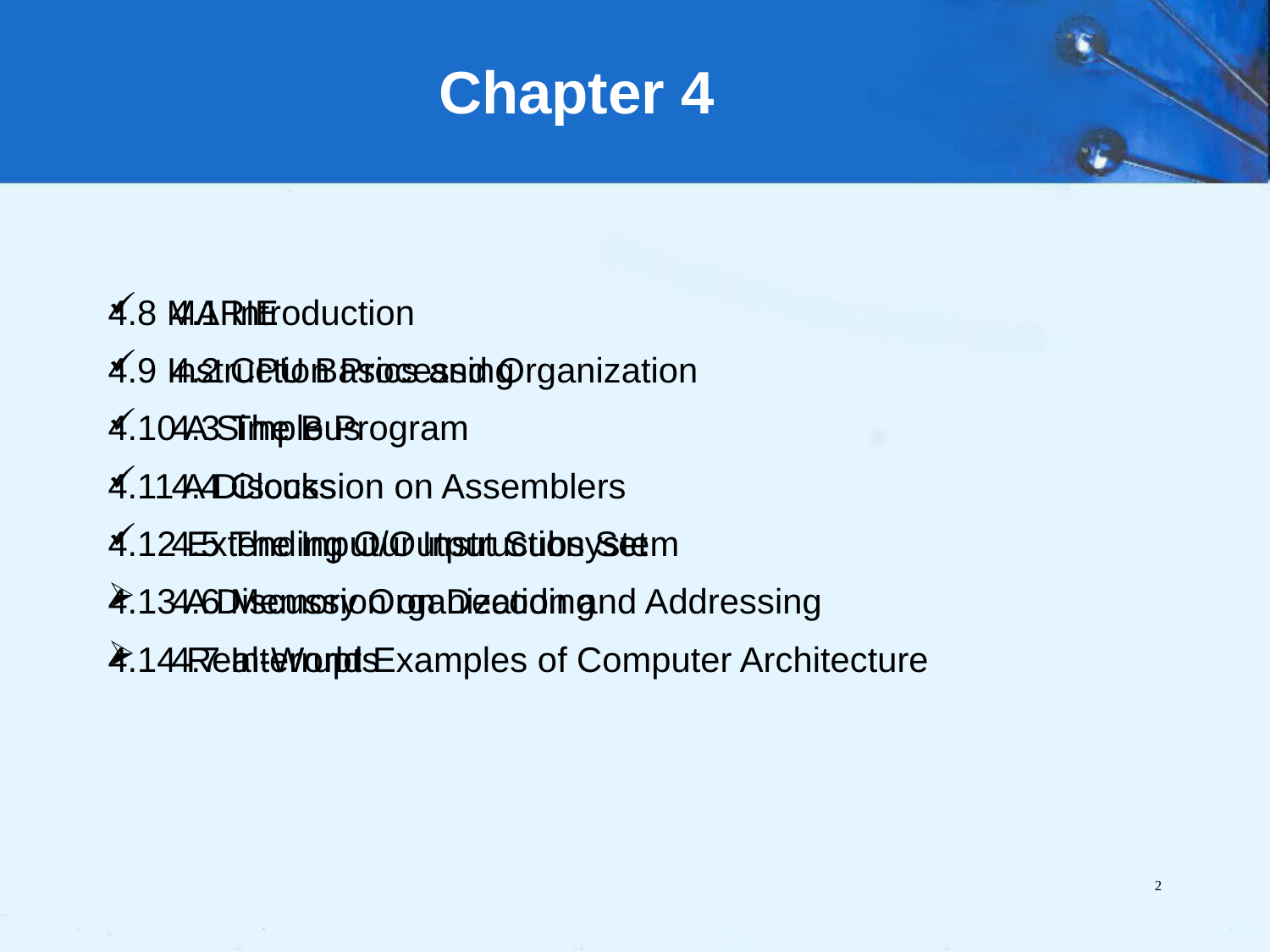

# Chapter 4
4.1 Introduction
4.2 CPU Basics and Organization
4.3 The Bus
4.4 Clocks
4.5 The Input/Output Subsystem
4.6 Memory Organization and Addressing
4.7 Interrupts
4.8 MARIE
4.9 Instruction Processing
4.10 A Simple Program
4.11 A Discussion on Assemblers
4.12 Extending Our Instruction Set
4.13 A Discussion on Decoding
4.14 Real-World Examples of Computer Architecture

2